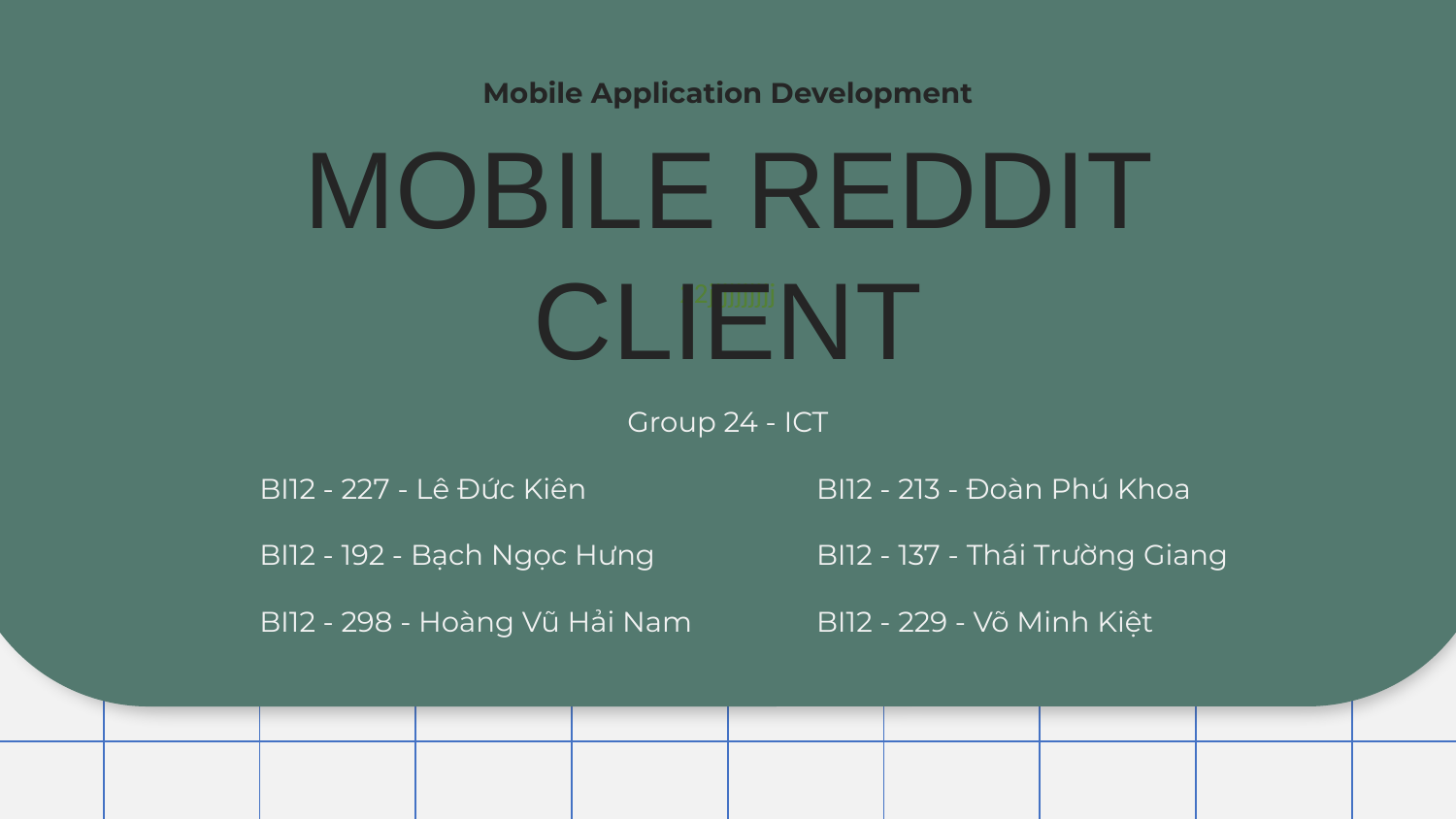

22jjjjjjjjjj
|  |  |  |  |  |  |  |  |  |  |
| --- | --- | --- | --- | --- | --- | --- | --- | --- | --- |
|  |  |  |  |  |  |  |  |  |  |
|  |  |  |  |  |  |  |  |  |  |
|  |  |  |  |  |  |  |  |  |  |
|  |  |  |  |  |  |  |  |  |  |
|  |  |  |  |  |  |  |  |  |  |
|  |  |  |  |  |  |  |  |  |  |
|  |  |  |  |  |  |  |  |  |  |

Mobile Application Development
MOBILE REDDIT CLIENT
Group 24 - ICT
BI12 - 227 - Lê Đức Kiên
BI12 - 192 - Bạch Ngọc Hưng
BI12 - 298 - Hoàng Vũ Hải Nam
BI12 - 213 - Đoàn Phú Khoa
BI12 - 137 - Thái Trường Giang
BI12 - 229 - Võ Minh Kiệt